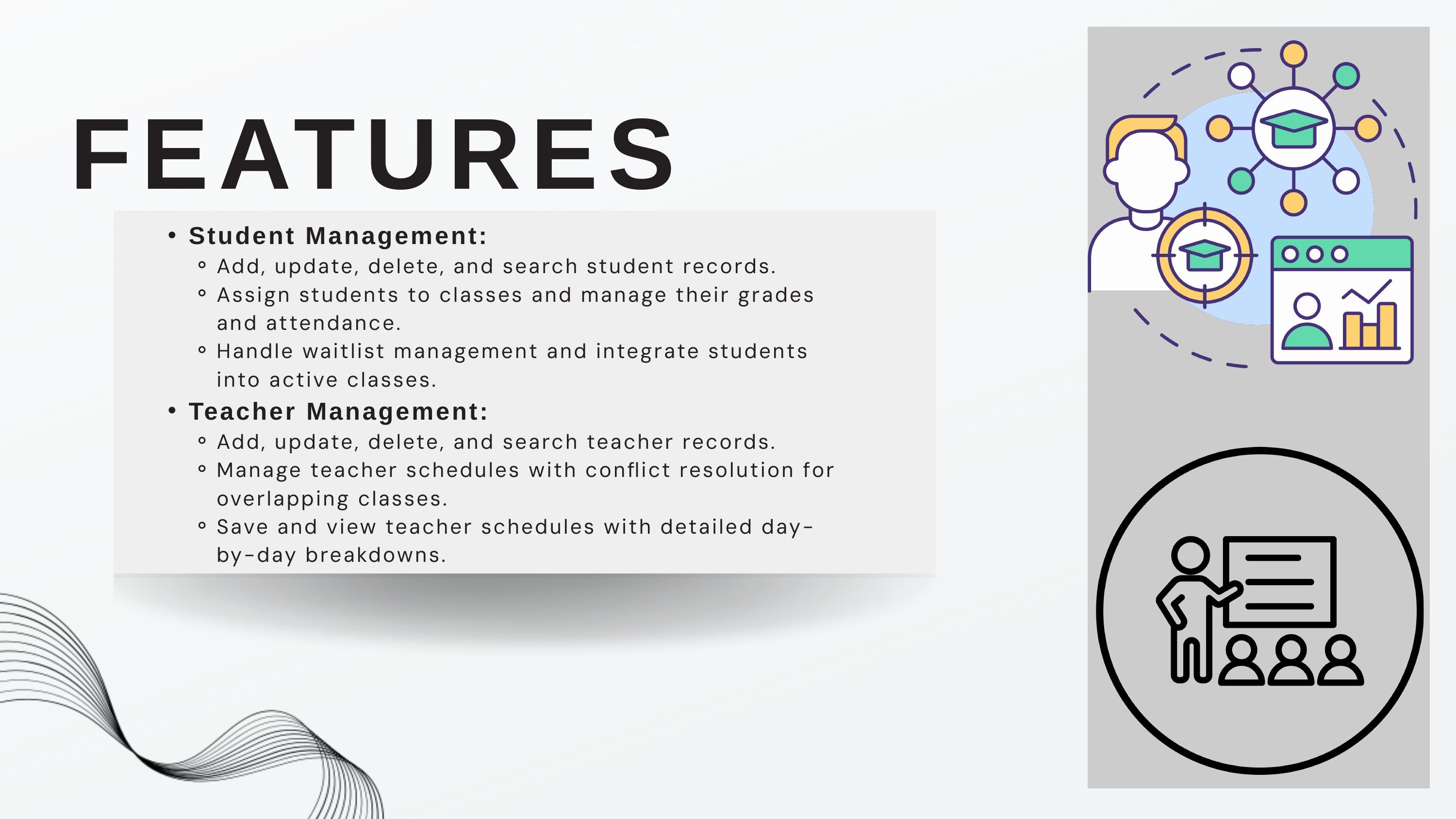

FEATURES

Student Management:
Add, update, delete, and search student records.
Assign students to classes and manage their grades and attendance.
Handle waitlist management and integrate students into active classes.
Teacher Management:
Add, update, delete, and search teacher records.
Manage teacher schedules with conflict resolution for overlapping classes.
Save and view teacher schedules with detailed day-by-day breakdowns.